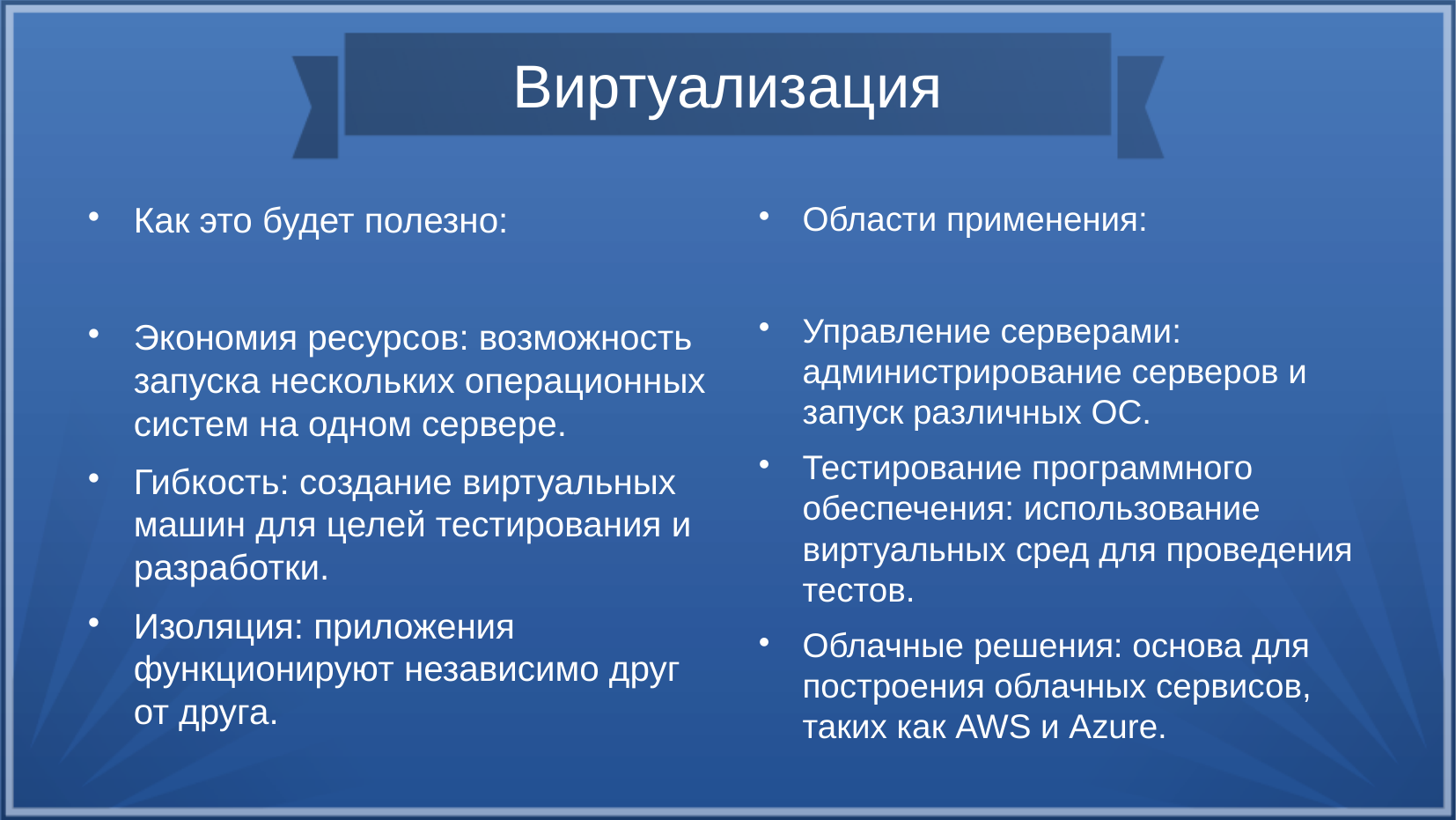

# Виртуализация
Как это будет полезно:

Экономия ресурсов: возможность запуска нескольких операционных систем на одном сервере.
Гибкость: создание виртуальных машин для целей тестирования и разработки.
Изоляция: приложения функционируют независимо друг от друга.
Области применения:

Управление серверами: администрирование серверов и запуск различных ОС.
Тестирование программного обеспечения: использование виртуальных сред для проведения тестов.
Облачные решения: основа для построения облачных сервисов, таких как AWS и Azure.